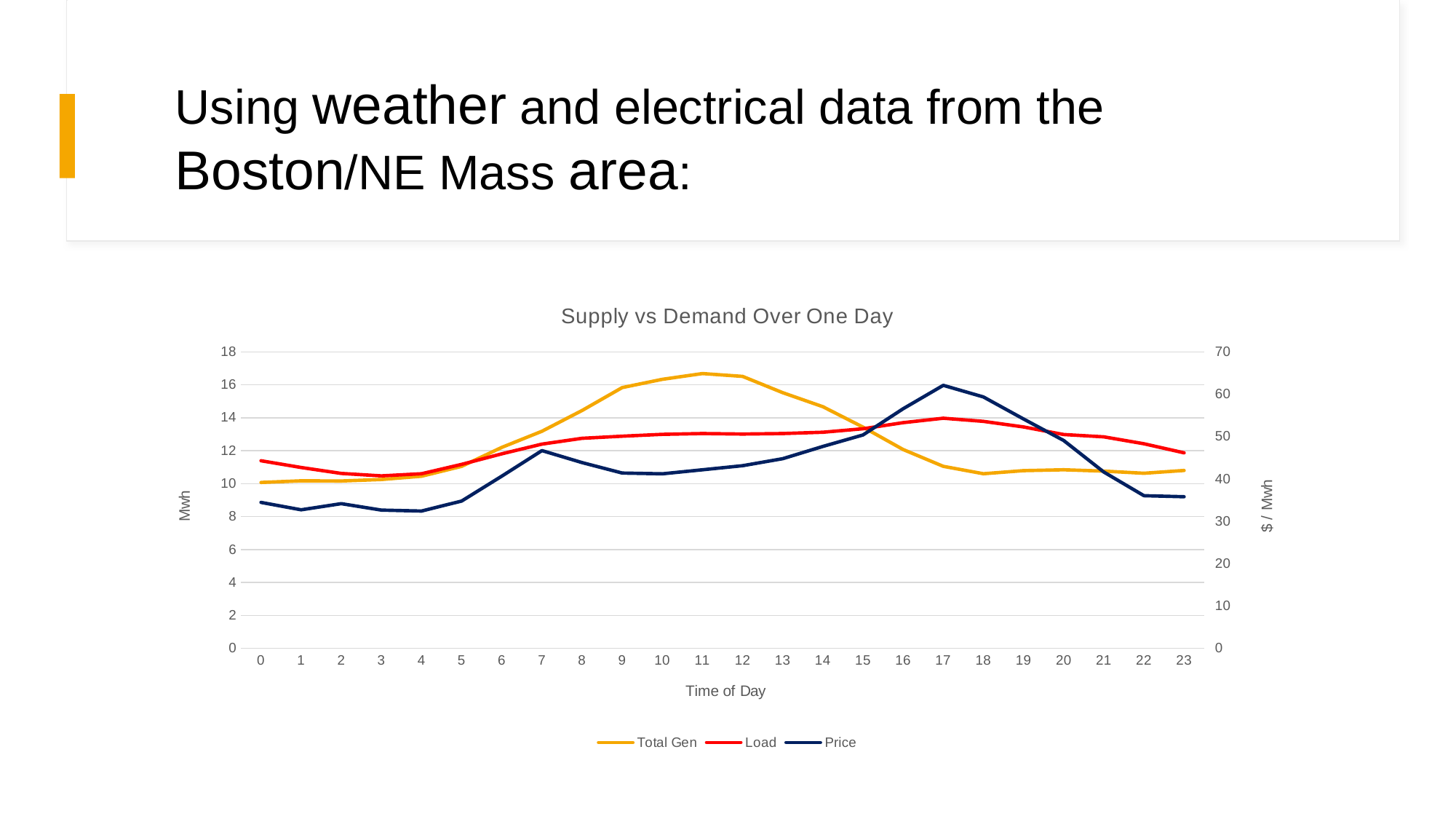

Using weather and electrical data from the Boston/NE Mass area:

### Chart: Supply vs Demand Over One Day

| Category | Total Gen | Load | Price |
|---|---|---|---|
| 0 | 10.07 | 11.39 | 34.46 |
| 1 | 10.17 | 10.98 | 32.71 |
| 2 | 10.16 | 10.62 | 34.16 |
| 3 | 10.25 | 10.47 | 32.64 |
| 4 | 10.45 | 10.6 | 32.42 |
| 5 | 11.05 | 11.17 | 34.78 |
| 6 | 12.2 | 11.81 | 40.66 |
| 7 | 13.18 | 12.4 | 46.69 |
| 8 | 14.44 | 12.75 | 43.85 |
| 9 | 15.83 | 12.88 | 41.39 |
| 10 | 16.33 | 12.99 | 41.21 |
| 11 | 16.68 | 13.04 | 42.16 |
| 12 | 16.51 | 13.01 | 43.12 |
| 13 | 15.52 | 13.04 | 44.78 |
| 14 | 14.67 | 13.12 | 47.67 |
| 15 | 13.43 | 13.33 | 50.38 |
| 16 | 12.07 | 13.7 | 56.57 |
| 17 | 11.05 | 13.97 | 62.09 |
| 18 | 10.6 | 13.78 | 59.35 |
| 19 | 10.79 | 13.44 | 54.14 |
| 20 | 10.84 | 12.98 | 49.07 |
| 21 | 10.76 | 12.84 | 41.62 |
| 22 | 10.63 | 12.42 | 36.04 |
| 23 | 10.8 | 11.87 | 35.8 |